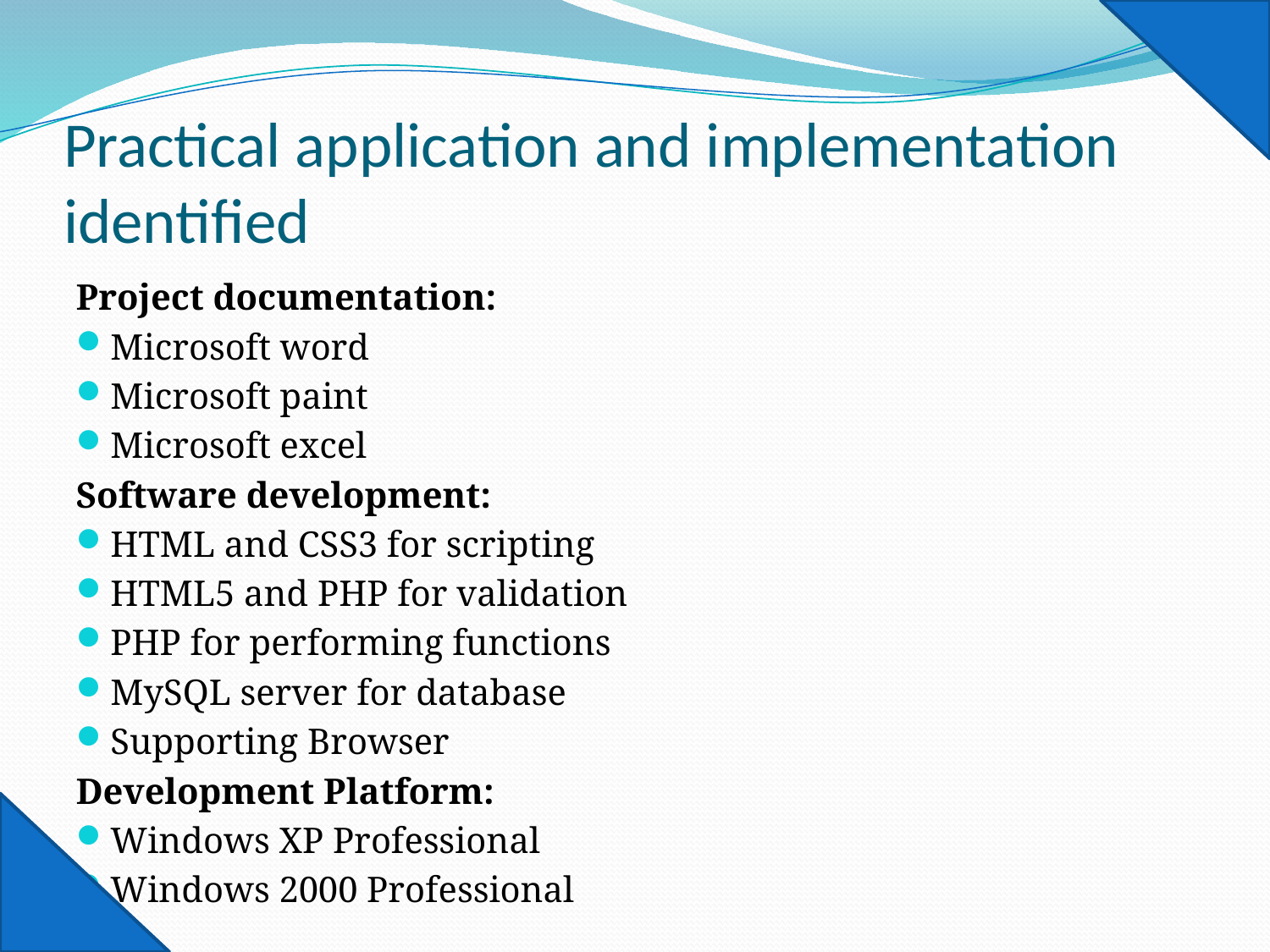

# Practical application and implementation identified
Project documentation:
Microsoft word
Microsoft paint
Microsoft excel
Software development:
HTML and CSS3 for scripting
HTML5 and PHP for validation
PHP for performing functions
MySQL server for database
Supporting Browser
Development Platform:
Windows XP Professional
Windows 2000 Professional